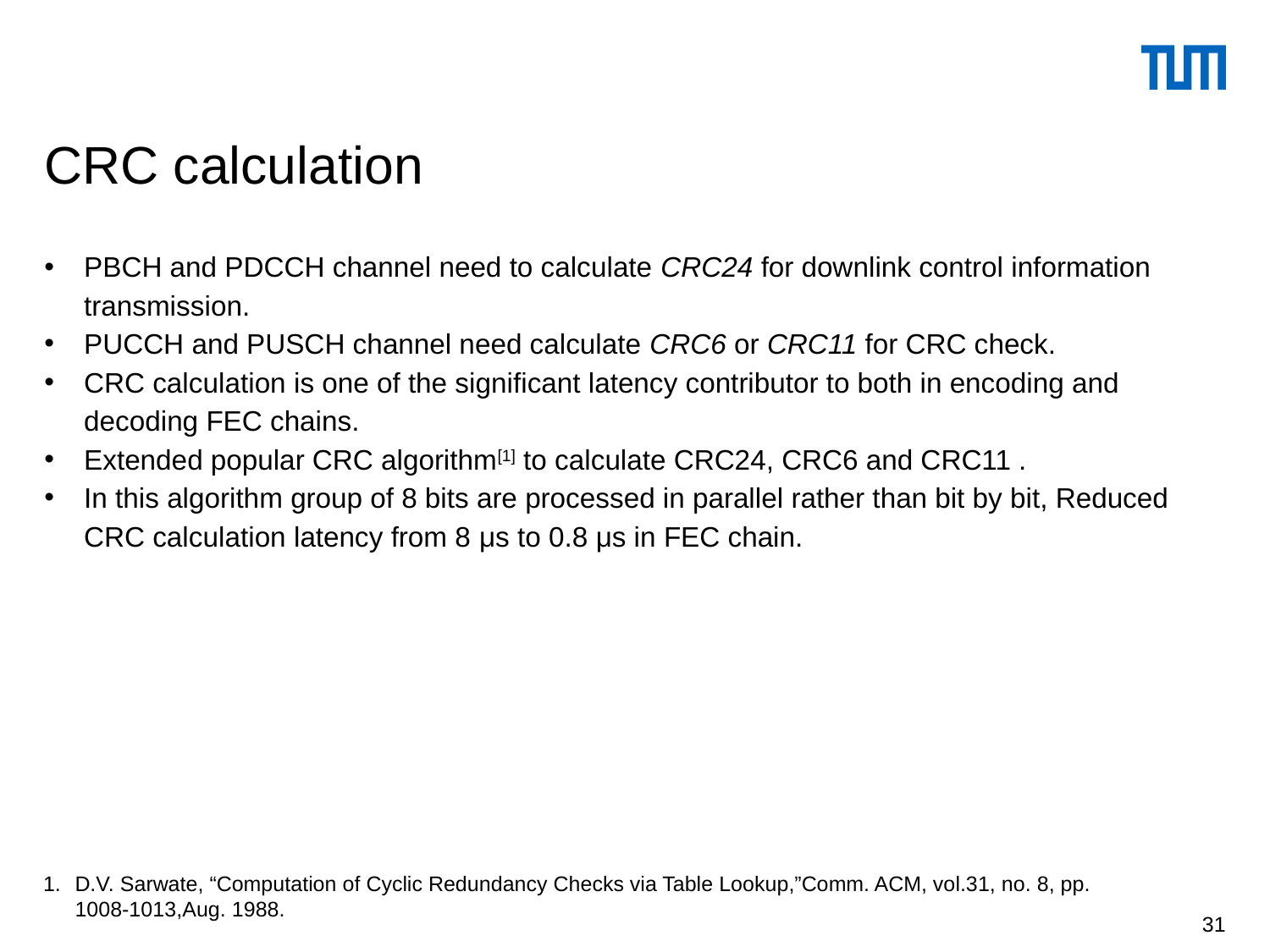

# CRC calculation
PBCH and PDCCH channel need to calculate CRC24 for downlink control information transmission.
PUCCH and PUSCH channel need calculate CRC6 or CRC11 for CRC check.
CRC calculation is one of the significant latency contributor to both in encoding and decoding FEC chains.
Extended popular CRC algorithm[1] to calculate CRC24, CRC6 and CRC11 .
In this algorithm group of 8 bits are processed in parallel rather than bit by bit, Reduced CRC calculation latency from 8 μs to 0.8 μs in FEC chain.

D.V. Sarwate, “Computation of Cyclic Redundancy Checks via Table Lookup,”Comm. ACM, vol.31, no. 8, pp. 1008-1013,Aug. 1988.

31